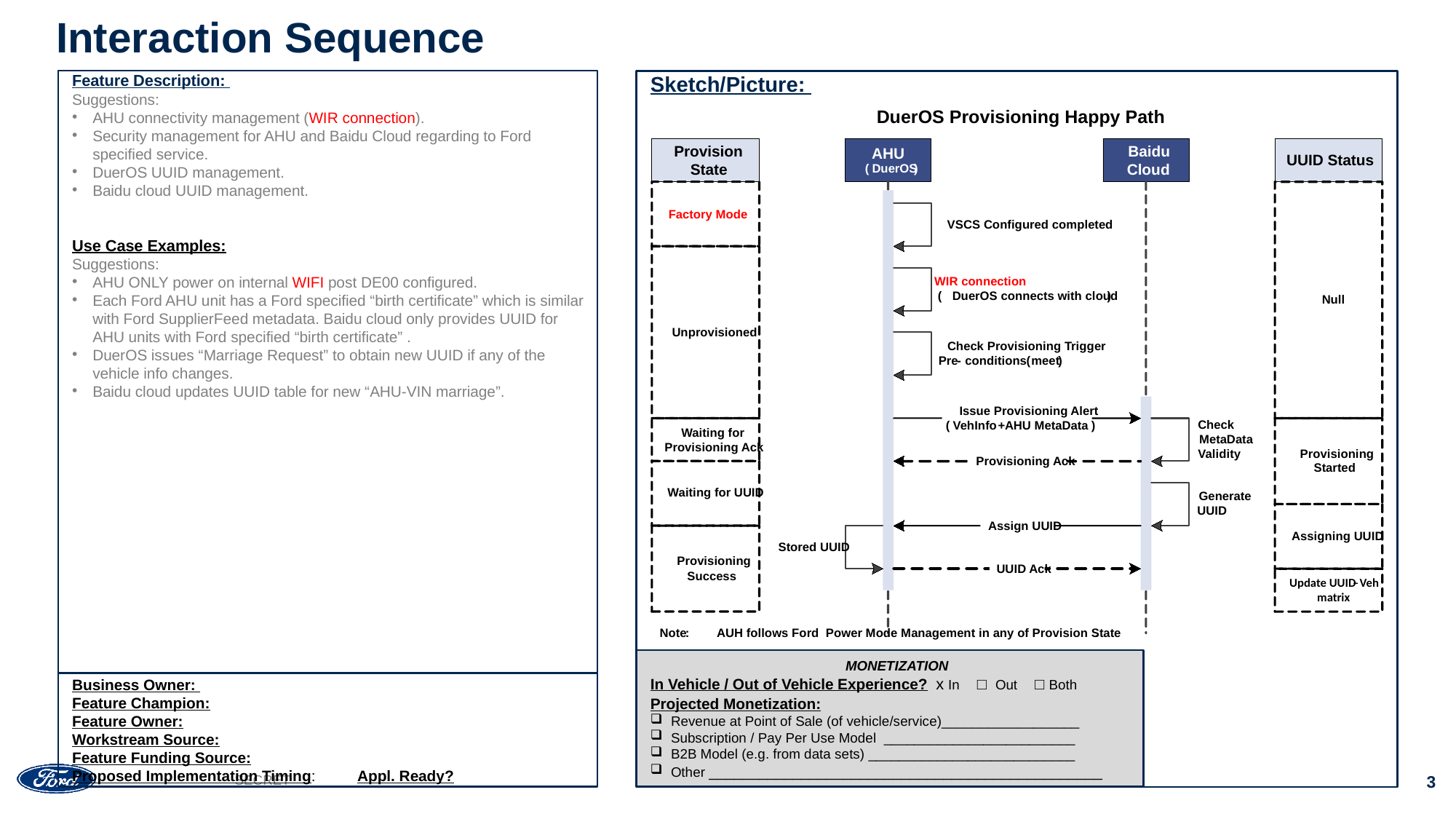

# Interaction Sequence

Feature Description:
Suggestions:
AHU connectivity management (WIR connection).
Security management for AHU and Baidu Cloud regarding to Ford specified service.
DuerOS UUID management.
Baidu cloud UUID management.

Use Case Examples:
Suggestions:
AHU ONLY power on internal WIFI post DE00 configured.
Each Ford AHU unit has a Ford specified “birth certificate” which is similar with Ford SupplierFeed metadata. Baidu cloud only provides UUID for AHU units with Ford specified “birth certificate” .
DuerOS issues “Marriage Request” to obtain new UUID if any of the vehicle info changes.
Baidu cloud updates UUID table for new “AHU-VIN marriage”.

Sketch/Picture:

DuerOS Provisioning Happy Path

Provision
Baidu
AHU
UUID Status
State
Cloud
(
DuerOS
)

Factory Mode
VSCS Configured completed

WIR connection
(
DuerOS connects with cloud
)
Null

Unprovisioned

Check Provisioning Trigger
Pre
-
conditions
(
meet
)

Issue Provisioning Alert

Check

(
VehInfo
+
AHU MetaData
)

Waiting for
MetaData
Provisioning Ack
Validity
Provisioning
Provisioning Ack

Started

Waiting for UUID
Generate
UUID

Assign UUID

Assigning UUID
Stored UUID
Provisioning

UUID Ack

Success

Update UUID
–
Veh
matrix
Note
:
AUH follows Ford  Power Mode Management in any of Provision State
.
MONETIZATION
In Vehicle / Out of Vehicle Experience?  x In    □  Out    □ Both

Projected Monetization:
Revenue at Point of Sale (of vehicle/service)__________________
Subscription / Pay Per Use Model  _________________________
B2B Model (e.g. from data sets) ___________________________
Other _______________________________________________
Business Owner:
Feature Champion:
Feature Owner:
Workstream Source:
Feature Funding Source:
Proposed Implementation Timing:          Appl. Ready?